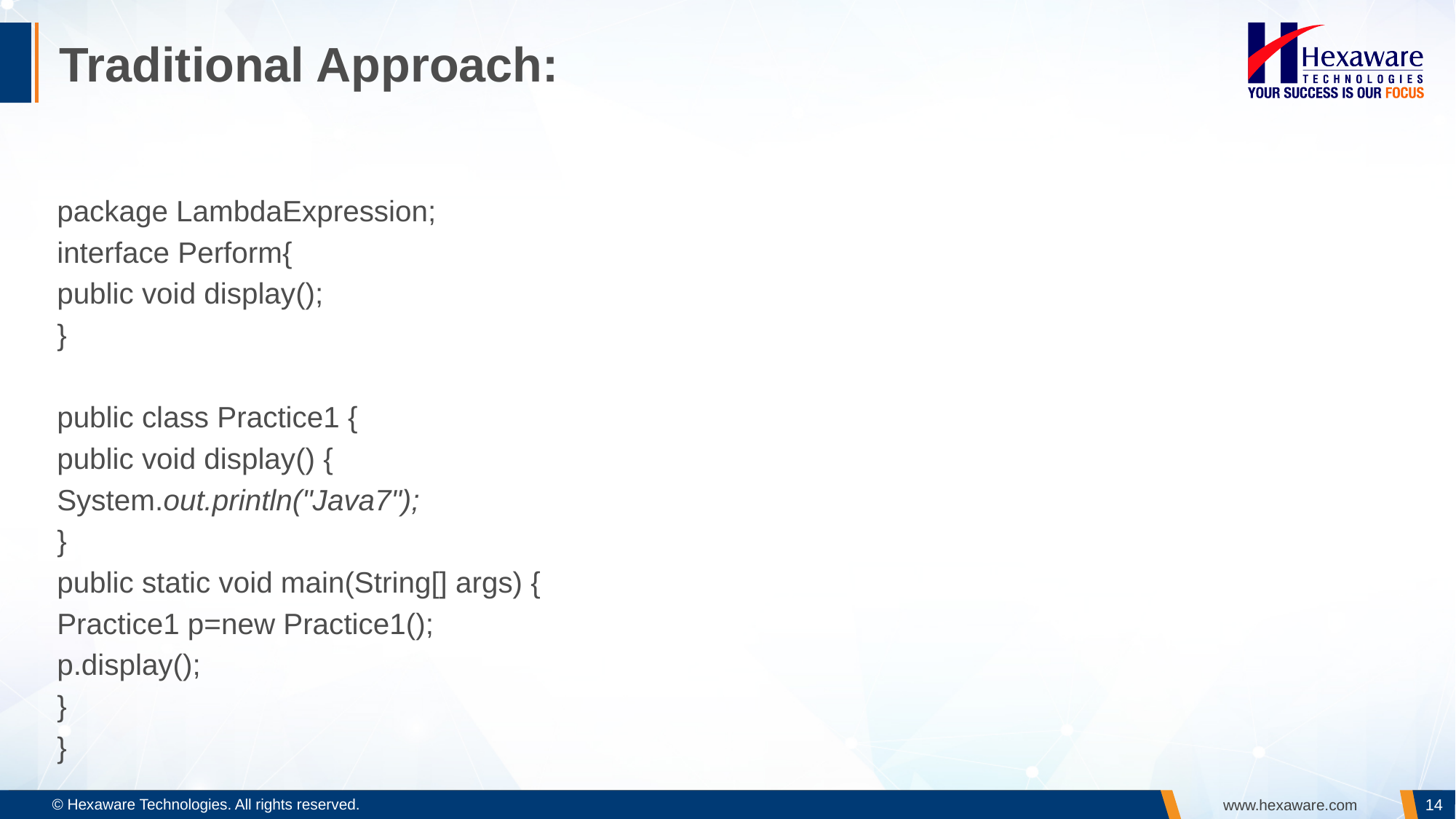

# Traditional Approach:
package LambdaExpression;
interface Perform{
public void display();
}

public class Practice1 {
public void display() {
System.out.println("Java7");
}
public static void main(String[] args) {
Practice1 p=new Practice1();
p.display();
}
}